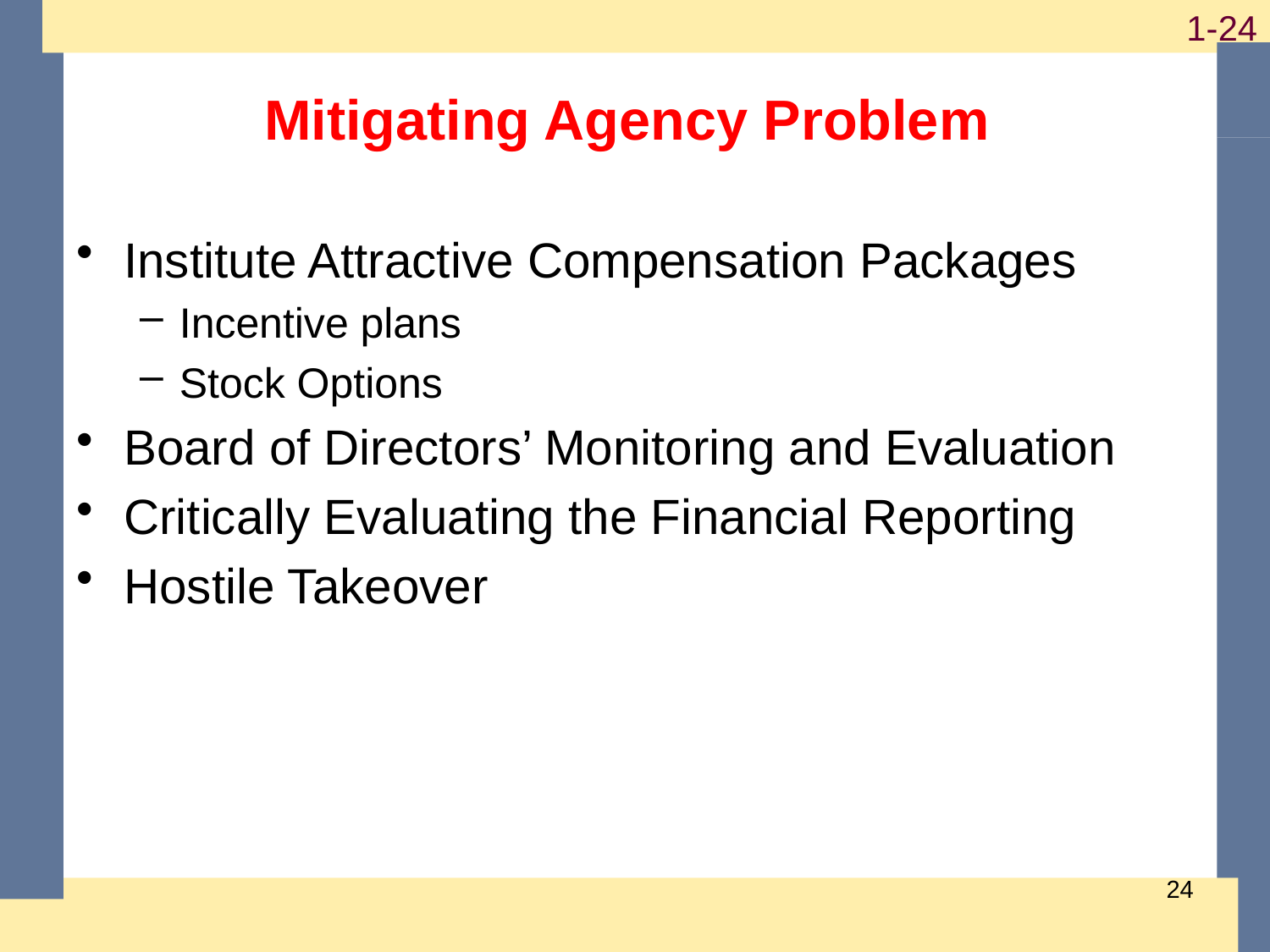

# Mitigating Agency Problem
Institute Attractive Compensation Packages
Incentive plans
Stock Options
Board of Directors’ Monitoring and Evaluation
Critically Evaluating the Financial Reporting
Hostile Takeover
24